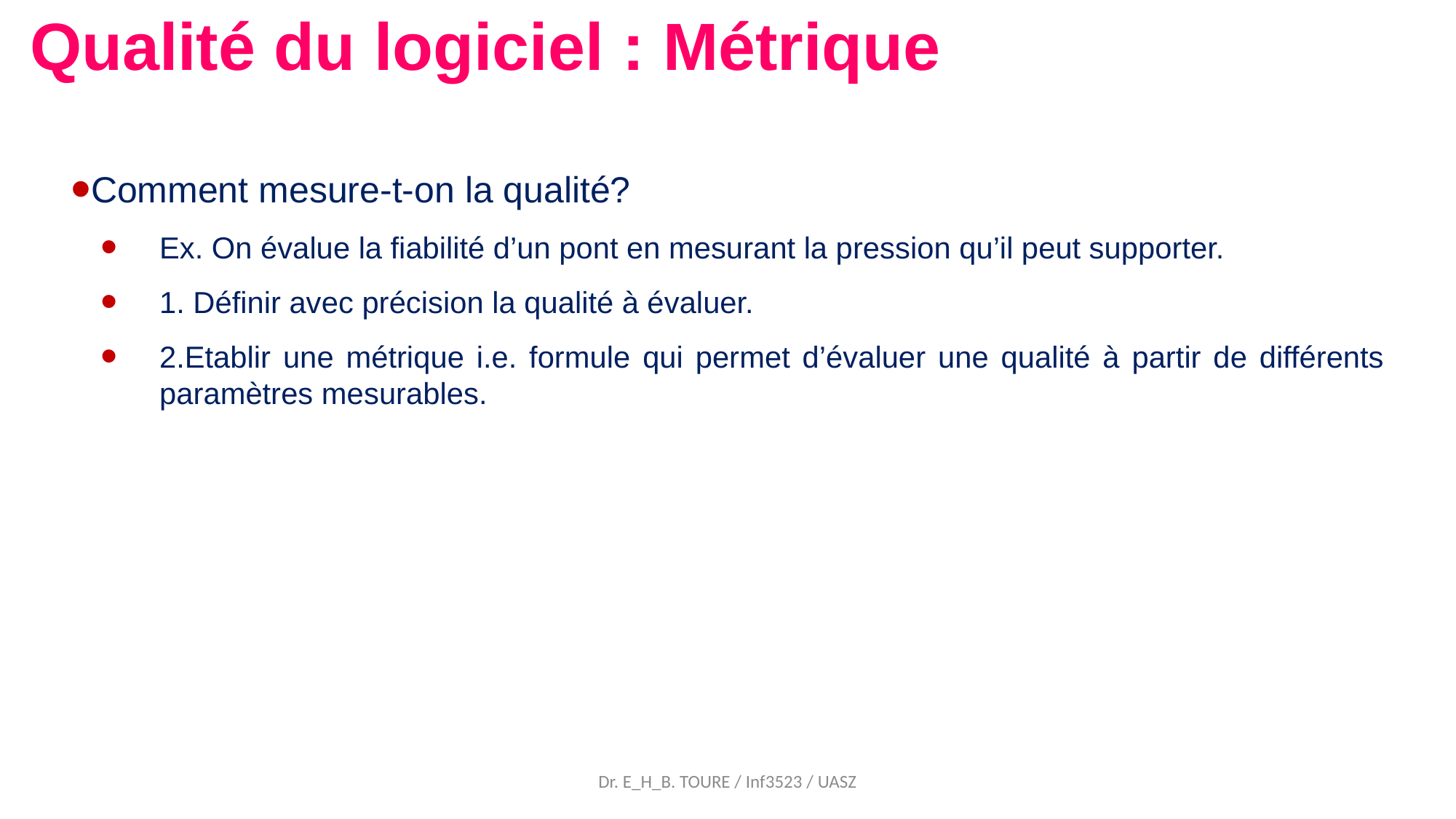

Qualité du logiciel : Métrique

Comment mesure-t-on la qualité?
Ex. On évalue la fiabilité d’un pont en mesurant la pression qu’il peut supporter.
1. Définir avec précision la qualité à évaluer.
2.Etablir une métrique i.e. formule qui permet d’évaluer une qualité à partir de différents paramètres mesurables.
Dr. E_H_B. TOURE / Inf3523 / UASZ